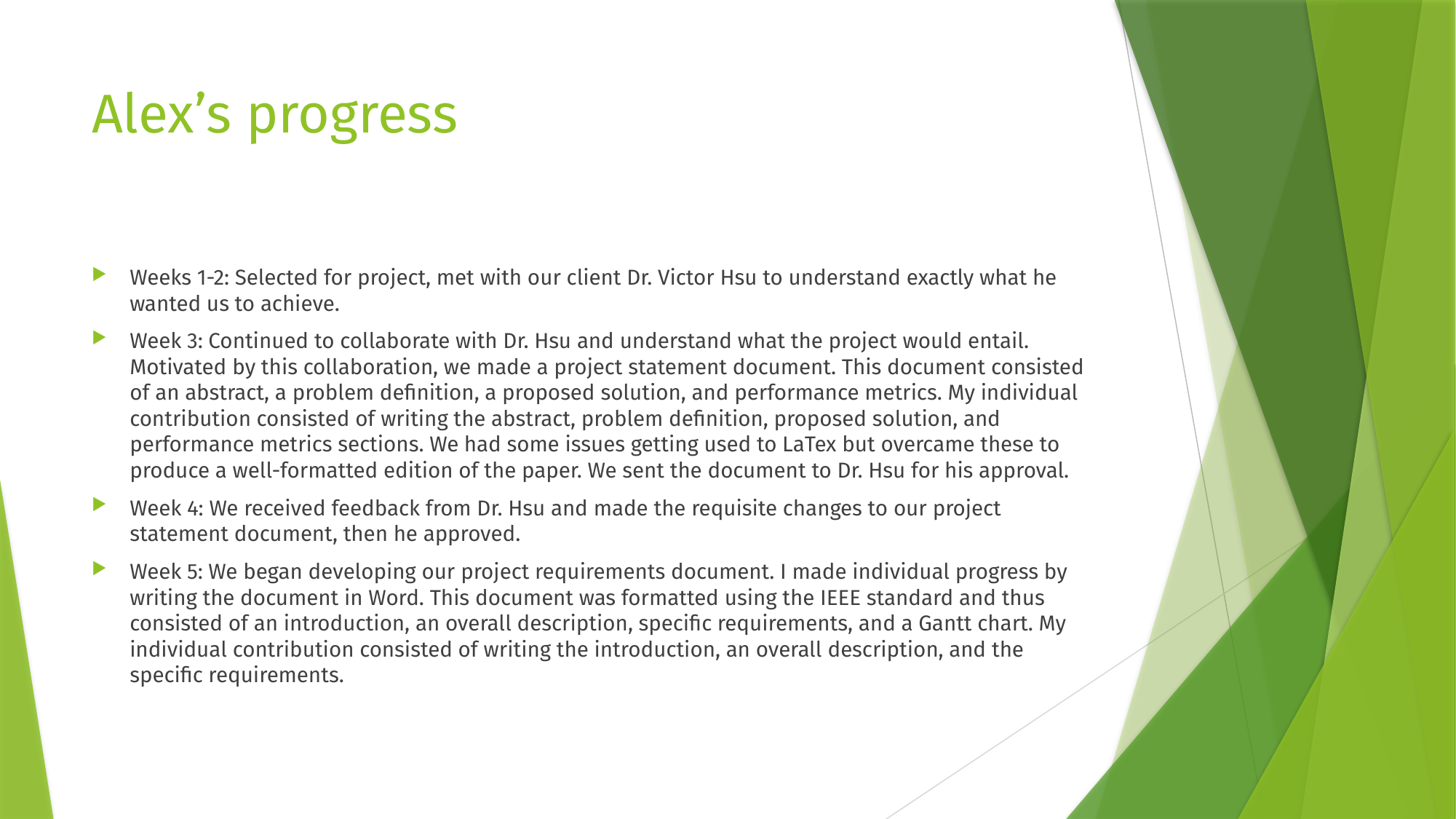

# Alex’s progress
Weeks 1-2: Selected for project, met with our client Dr. Victor Hsu to understand exactly what he wanted us to achieve.
Week 3: Continued to collaborate with Dr. Hsu and understand what the project would entail. Motivated by this collaboration, we made a project statement document. This document consisted of an abstract, a problem definition, a proposed solution, and performance metrics. My individual contribution consisted of writing the abstract, problem definition, proposed solution, and performance metrics sections. We had some issues getting used to LaTex but overcame these to produce a well-formatted edition of the paper. We sent the document to Dr. Hsu for his approval.
Week 4: We received feedback from Dr. Hsu and made the requisite changes to our project statement document, then he approved.
Week 5: We began developing our project requirements document. I made individual progress by writing the document in Word. This document was formatted using the IEEE standard and thus consisted of an introduction, an overall description, specific requirements, and a Gantt chart. My individual contribution consisted of writing the introduction, an overall description, and the specific requirements.